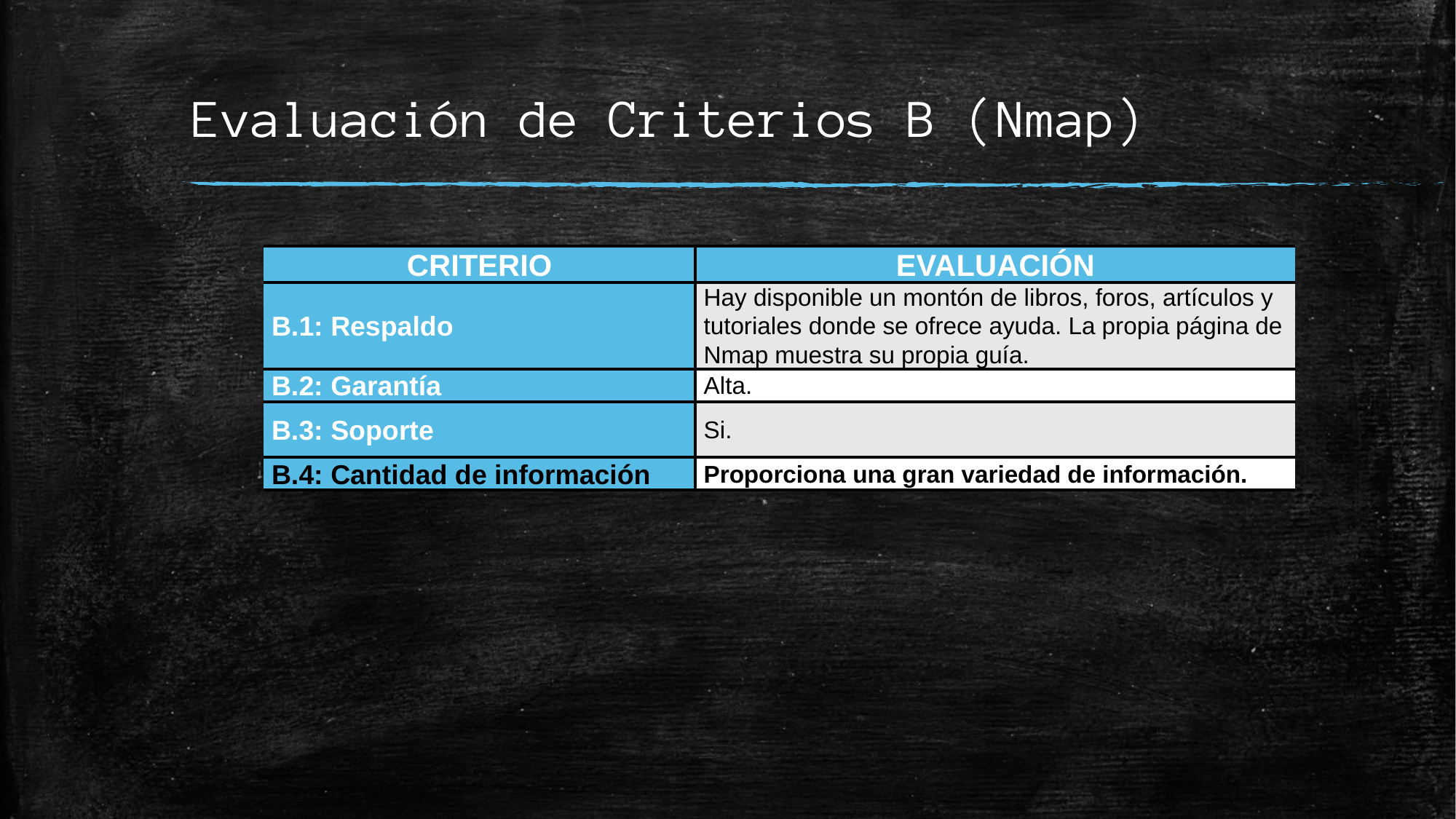

# Evaluación de Criterios B (Nmap)
| CRITERIO | EVALUACIÓN |
| --- | --- |
| B.1: Respaldo | Hay disponible un montón de libros, foros, artículos y tutoriales donde se ofrece ayuda. La propia página de Nmap muestra su propia guía. |
| B.2: Garantía | Alta. |
| B.3: Soporte | Si. |
| B.4: Cantidad de información | Proporciona una gran variedad de información. |